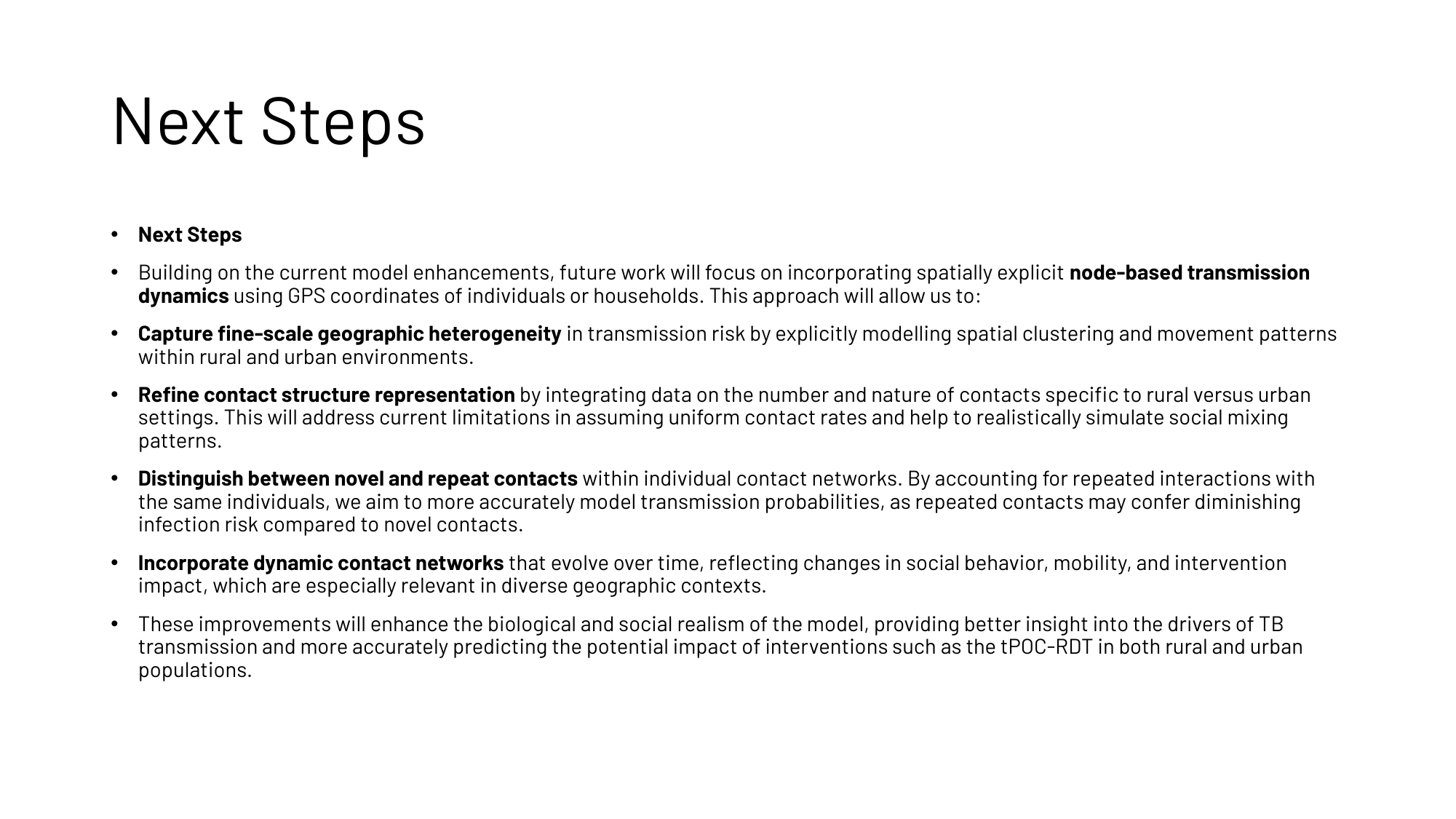

# Next Steps
Next Steps
Building on the current model enhancements, future work will focus on incorporating spatially explicit node-based transmission dynamics using GPS coordinates of individuals or households. This approach will allow us to:
Capture fine-scale geographic heterogeneity in transmission risk by explicitly modelling spatial clustering and movement patterns within rural and urban environments.
Refine contact structure representation by integrating data on the number and nature of contacts specific to rural versus urban settings. This will address current limitations in assuming uniform contact rates and help to realistically simulate social mixing patterns.
Distinguish between novel and repeat contacts within individual contact networks. By accounting for repeated interactions with the same individuals, we aim to more accurately model transmission probabilities, as repeated contacts may confer diminishing infection risk compared to novel contacts.
Incorporate dynamic contact networks that evolve over time, reflecting changes in social behavior, mobility, and intervention impact, which are especially relevant in diverse geographic contexts.
These improvements will enhance the biological and social realism of the model, providing better insight into the drivers of TB transmission and more accurately predicting the potential impact of interventions such as the tPOC-RDT in both rural and urban populations.